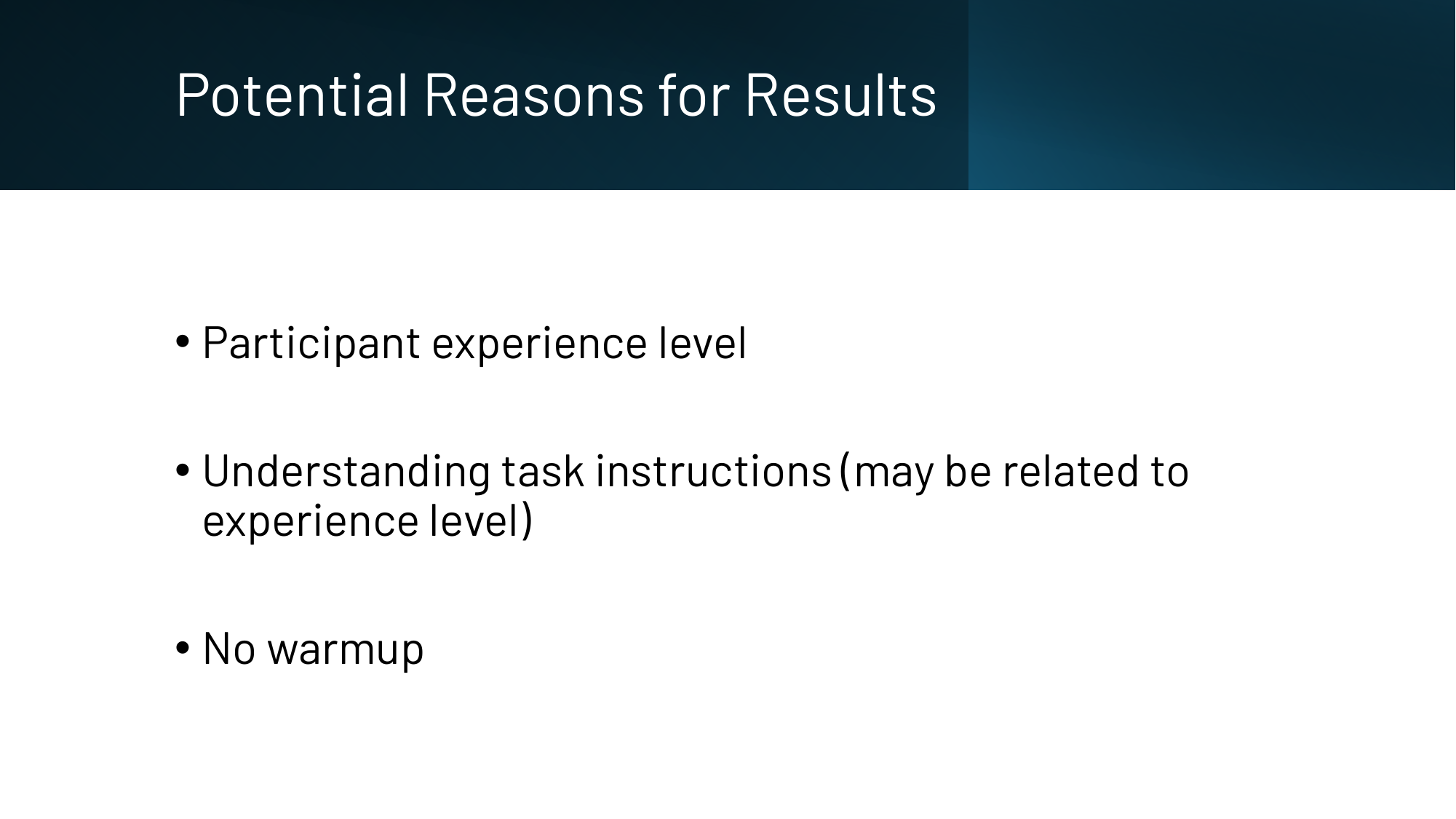

# Potential Reasons for Results
Participant experience level

Understanding task instructions (may be related to experience level)

No warmup